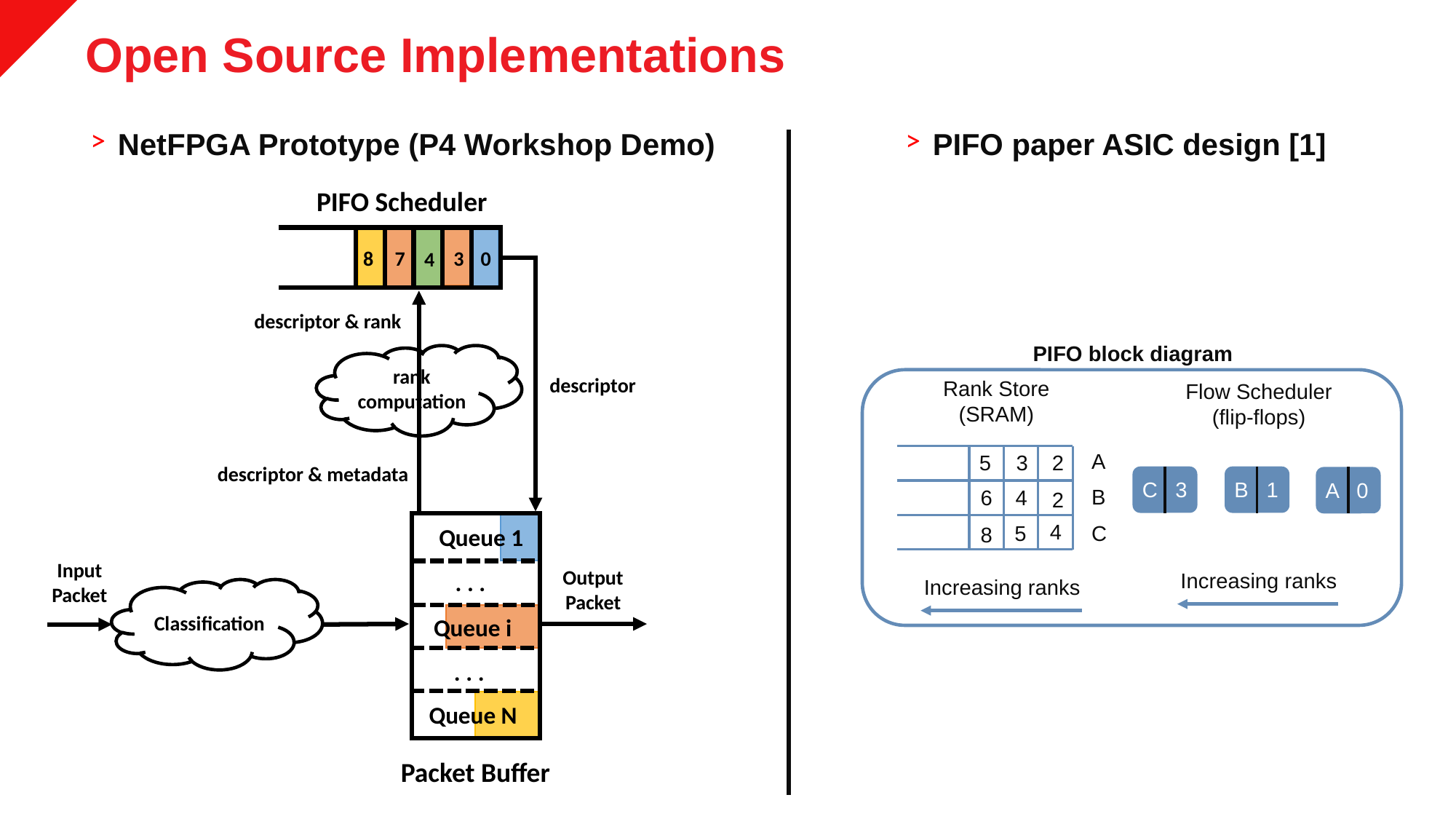

# Open Source Implementations
PIFO paper ASIC design [1]

NetFPGA Prototype (P4 Workshop Demo)

PIFO Scheduler

0
8
7
3
4
descriptor & rank
rank computation
descriptor
descriptor & metadata

Queue 1
. . .

Queue i
. . .

Queue N
Input
Packet
Output
Packet
Classification
Packet Buffer
PIFO block diagram
Rank Store
(SRAM)

Flow Scheduler
(flip-flops)
A
5
3
2

B   1

C   3

A   0
B
6
4
2
4
C
5
8
Increasing ranks
Increasing ranks